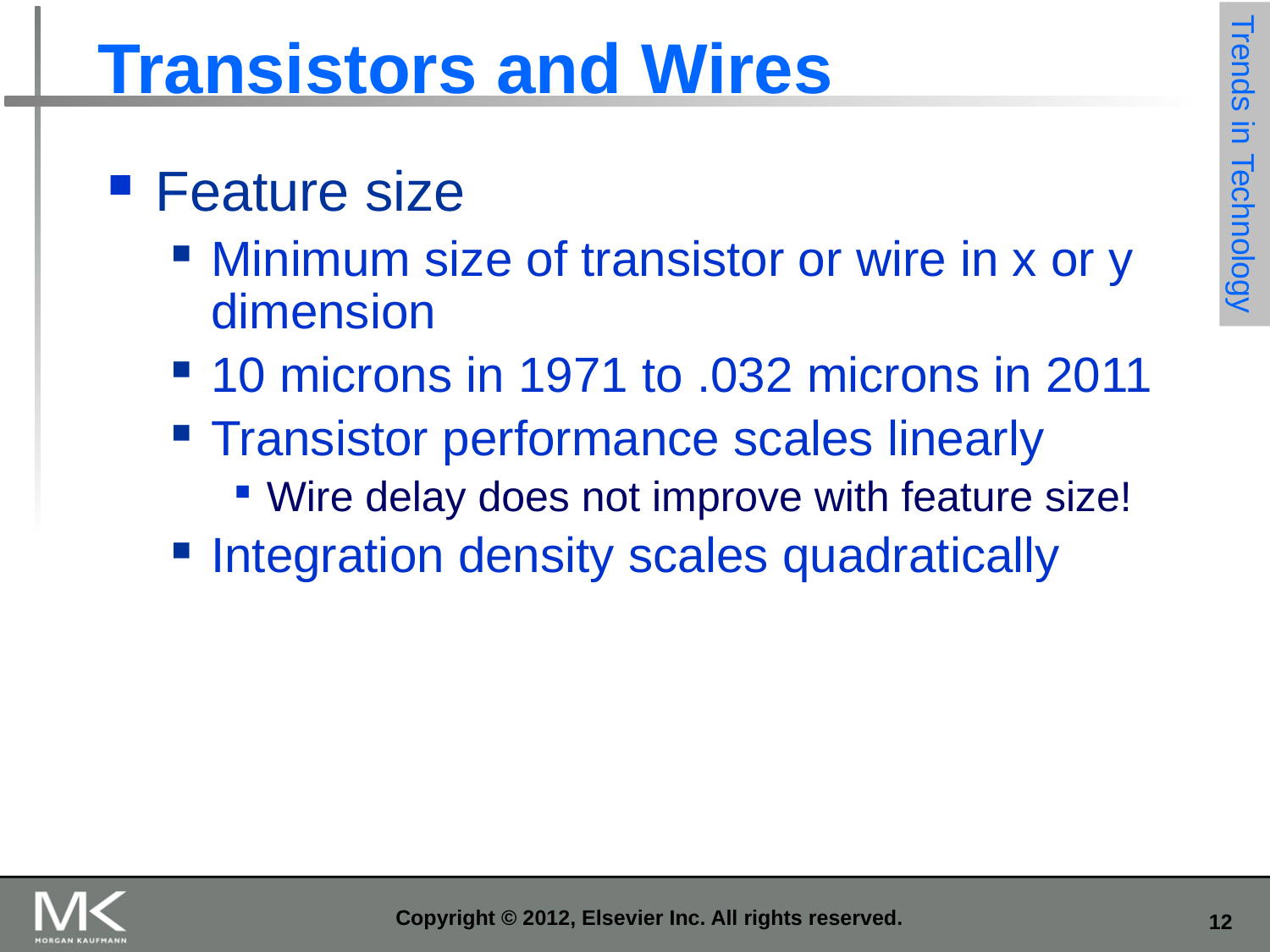

# Transistors and Wires
Trends in Technology
Feature size
Minimum size of transistor or wire in x or y dimension
10 microns in 1971 to .032 microns in 2011
Transistor performance scales linearly
Wire delay does not improve with feature size!
Integration density scales quadratically
Copyright © 2012, Elsevier Inc. All rights reserved.